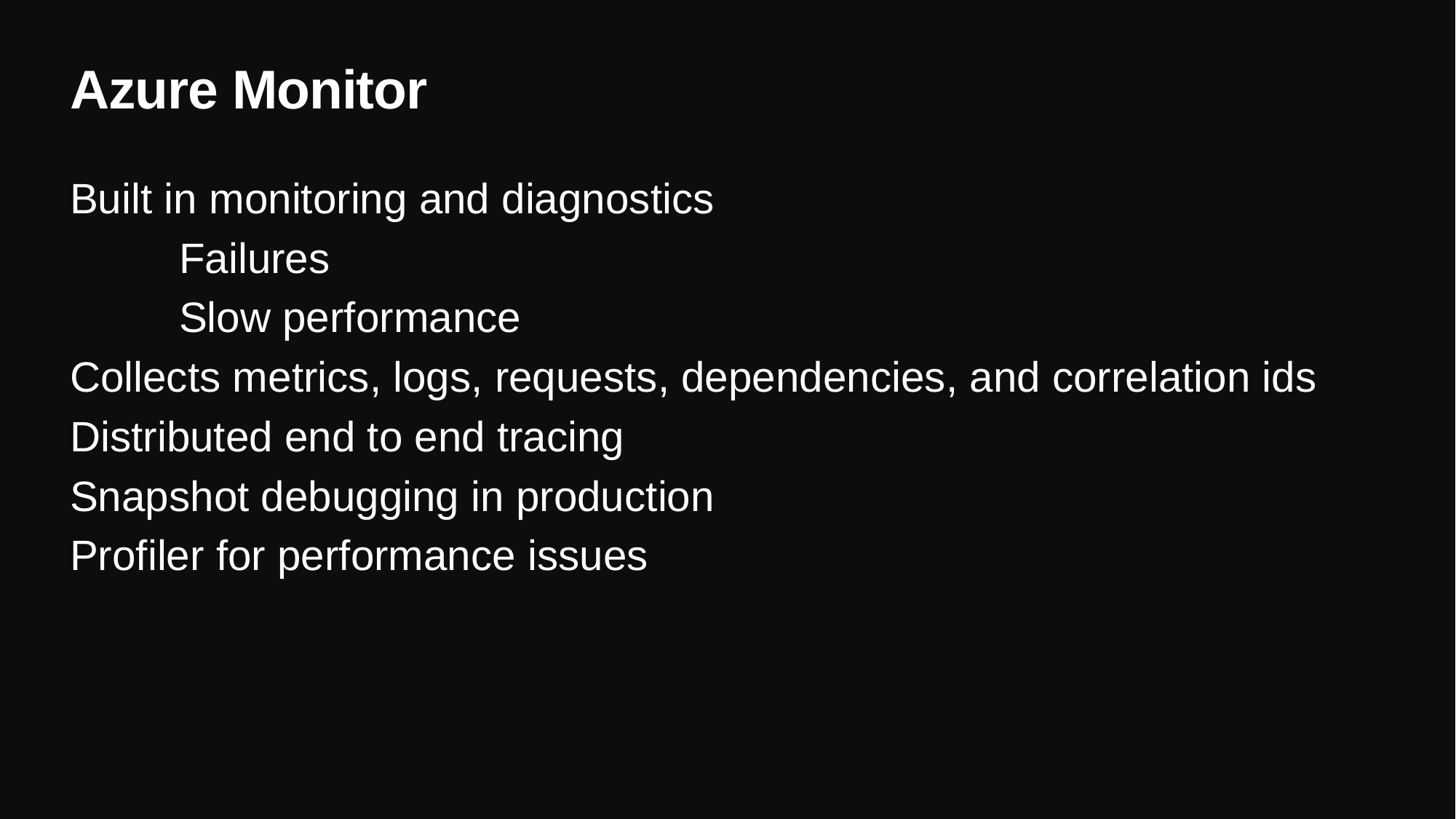

# Azure Monitor
Built in monitoring and diagnostics
	Failures
	Slow performance
Collects metrics, logs, requests, dependencies, and correlation ids
Distributed end to end tracing
Snapshot debugging in production
Profiler for performance issues